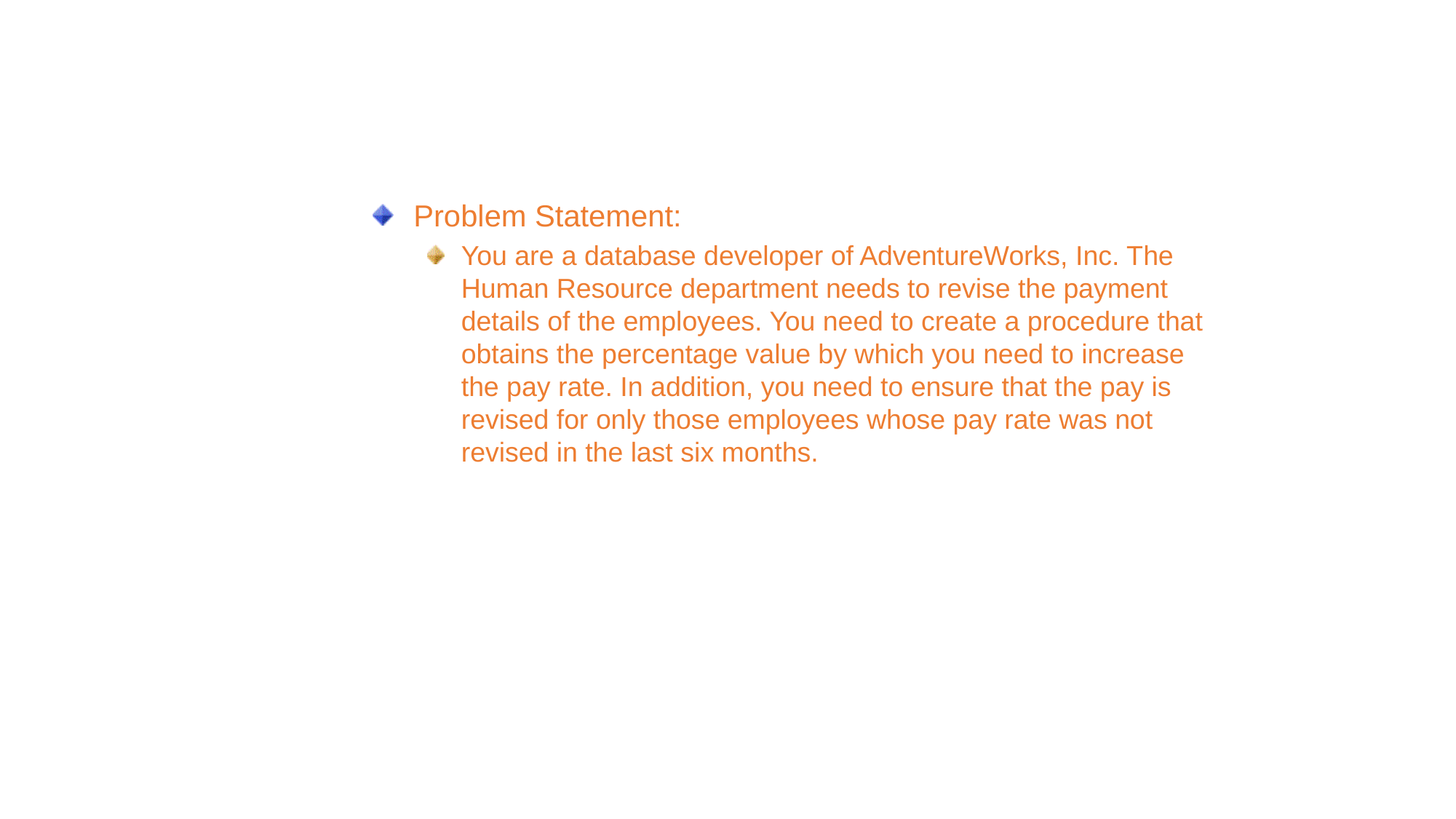

Demo: Creating Stored Procedures
Problem Statement:
You are a database developer of AdventureWorks, Inc. The Human Resource department needs to revise the payment details of the employees. You need to create a procedure that obtains the percentage value by which you need to increase the pay rate. In addition, you need to ensure that the pay is revised for only those employees whose pay rate was not revised in the last six months.